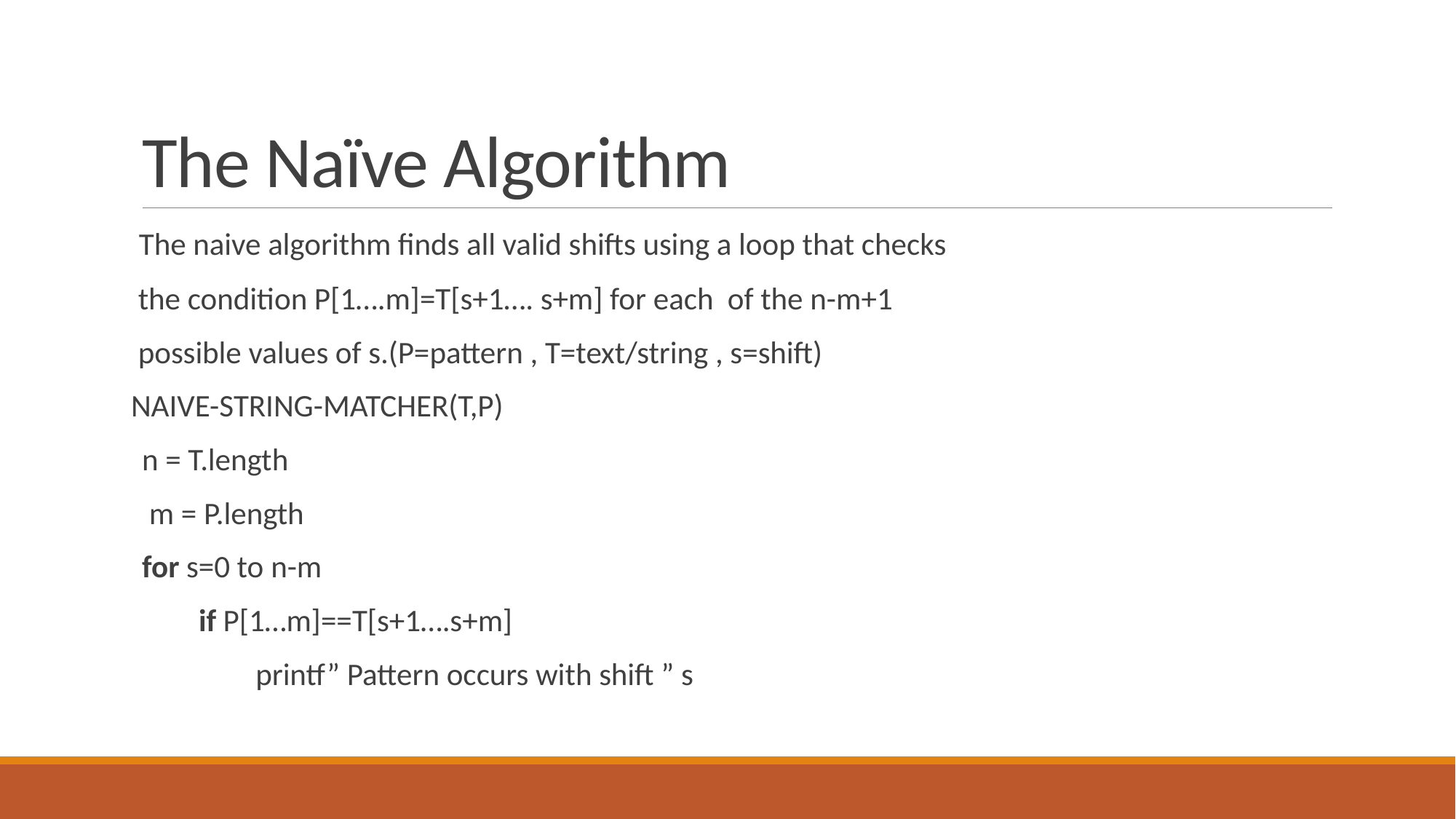

# The Naïve Algorithm
 The naive algorithm finds all valid shifts using a loop that checks
 the condition P[1….m]=T[s+1…. s+m] for each  of the n-m+1
 possible values of s.(P=pattern , T=text/string , s=shift)
NAIVE-STRING-MATCHER(T,P)
n = T.length
 m = P.length
for s=0 to n-m
        if P[1…m]==T[s+1….s+m]
                printf” Pattern occurs with shift ” s